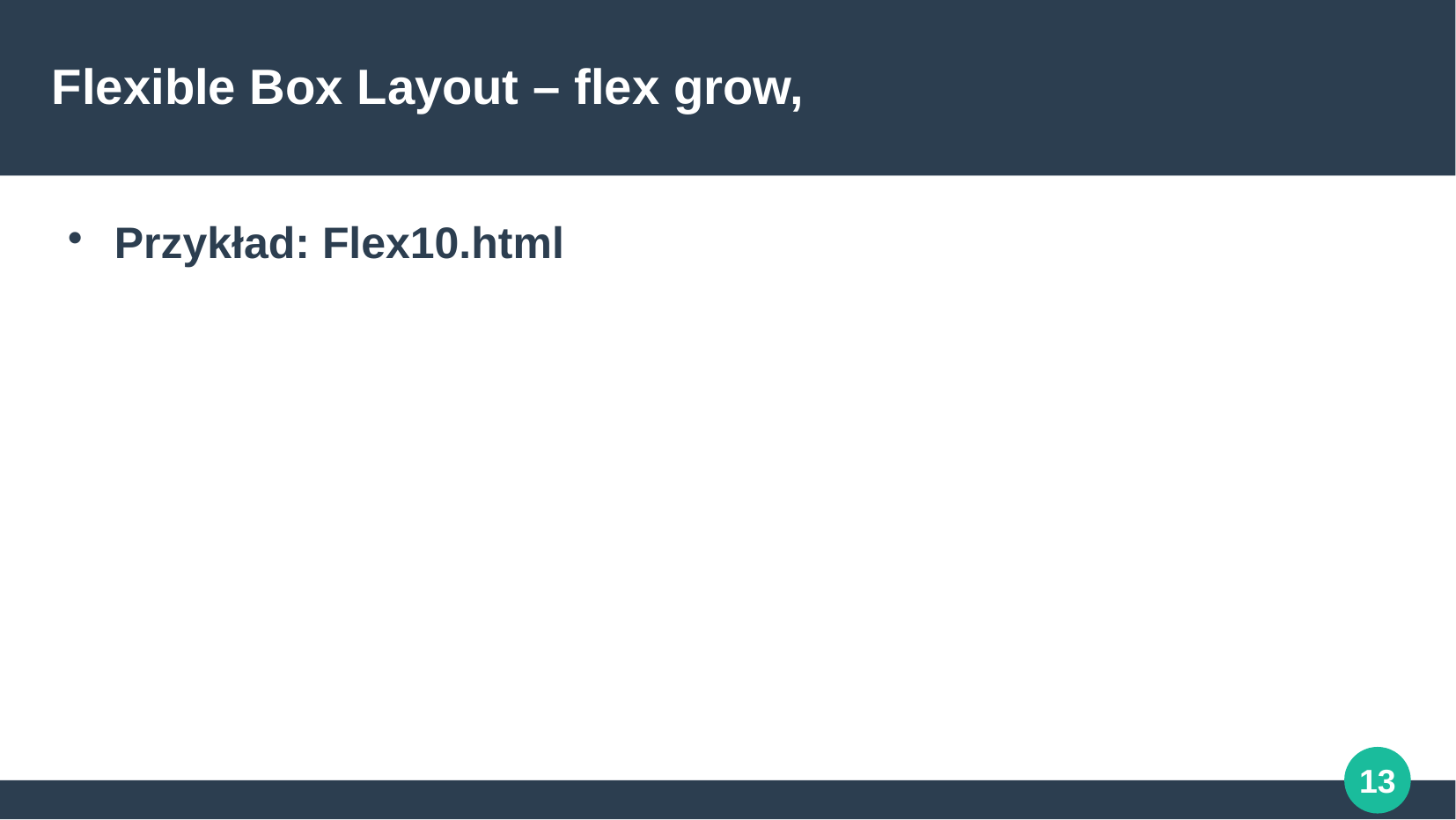

# Flexible Box Layout – flex grow,
Przykład: Flex10.html